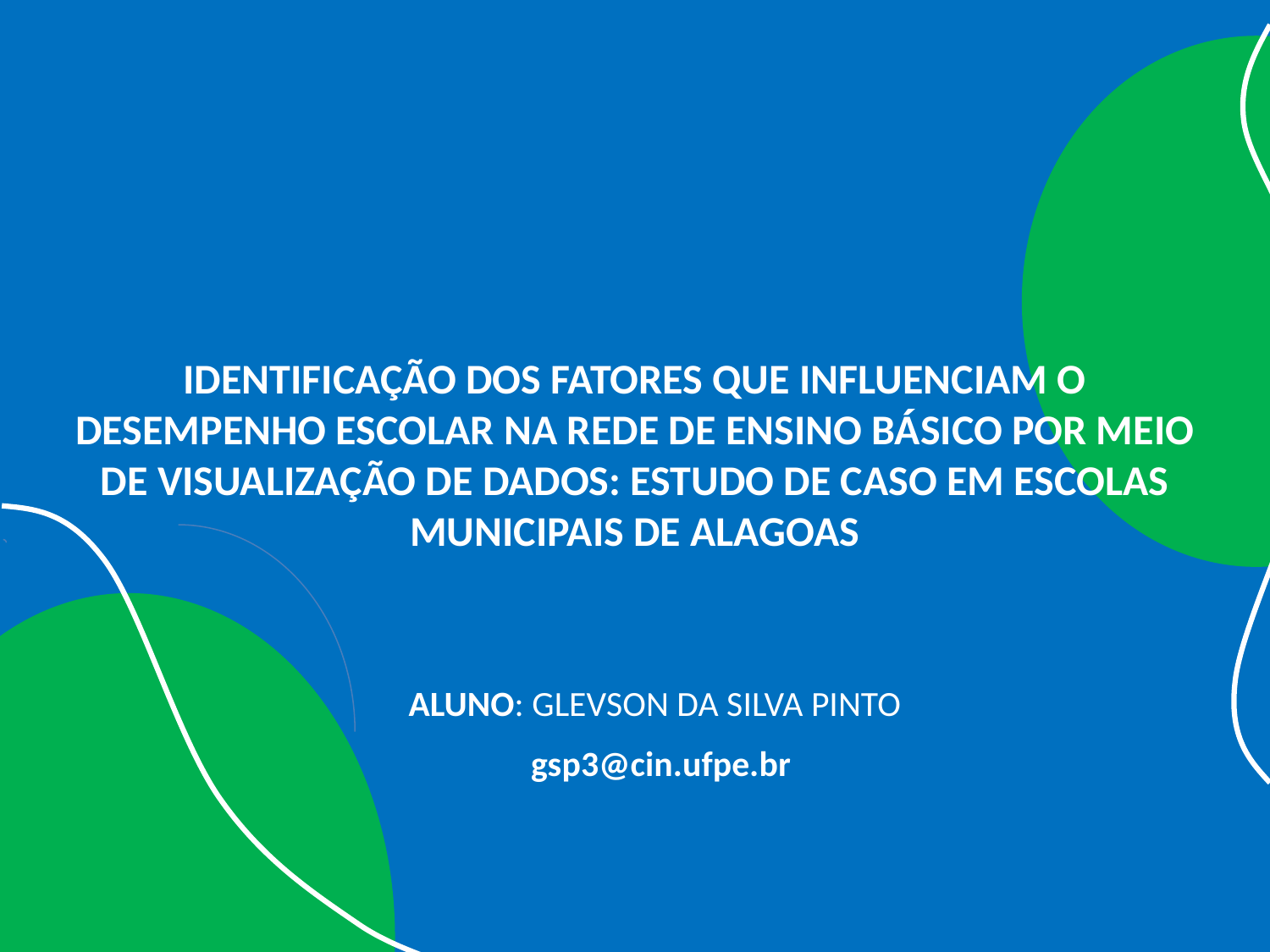

# IDENTIFICAÇÃO DOS FATORES QUE INFLUENCIAM O DESEMPENHO ESCOLAR NA REDE DE ENSINO BÁSICO POR MEIO DE VISUALIZAÇÃO DE DADOS: ESTUDO DE CASO EM ESCOLAS MUNICIPAIS DE ALAGOAS

ALUNO: GLEVSON DA SILVA PINTO
gsp3@cin.ufpe.br